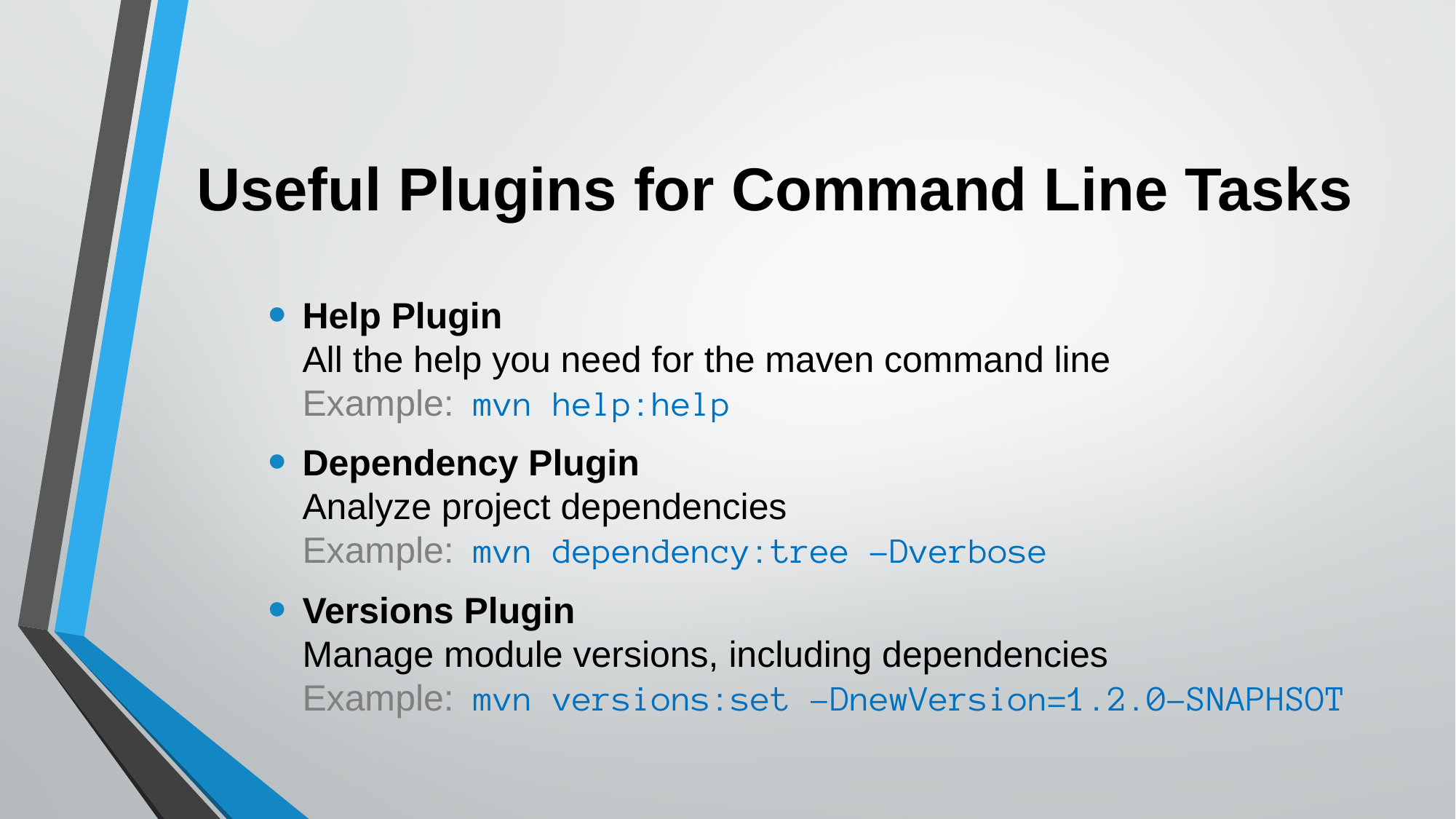

# Useful Plugins for Command Line Tasks
Help Plugin
All the help you need for the maven command line
Example: mvn help:help
Dependency Plugin
Analyze project dependencies
Example: mvn dependency:tree -Dverbose
Versions Plugin
Manage module versions, including dependencies
Example: mvn versions:set –DnewVersion=1.2.0-SNAPHSOT